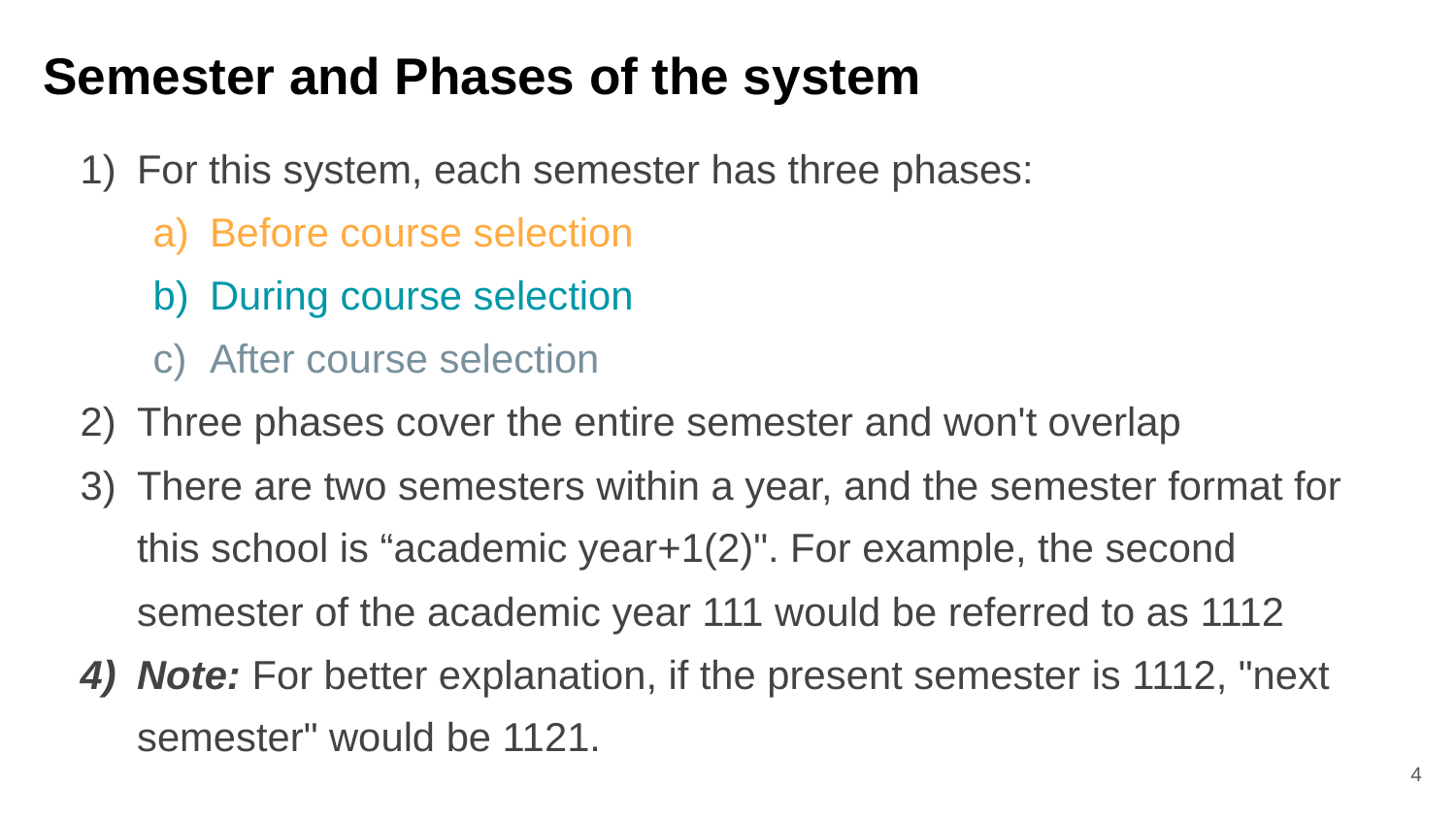

# Semester and Phases of the system
For this system, each semester has three phases:
Before course selection
During course selection
After course selection
Three phases cover the entire semester and won't overlap
There are two semesters within a year, and the semester format for this school is “academic year+1(2)". For example, the second semester of the academic year 111 would be referred to as 1112
Note: For better explanation, if the present semester is 1112, "next semester" would be 1121.
4